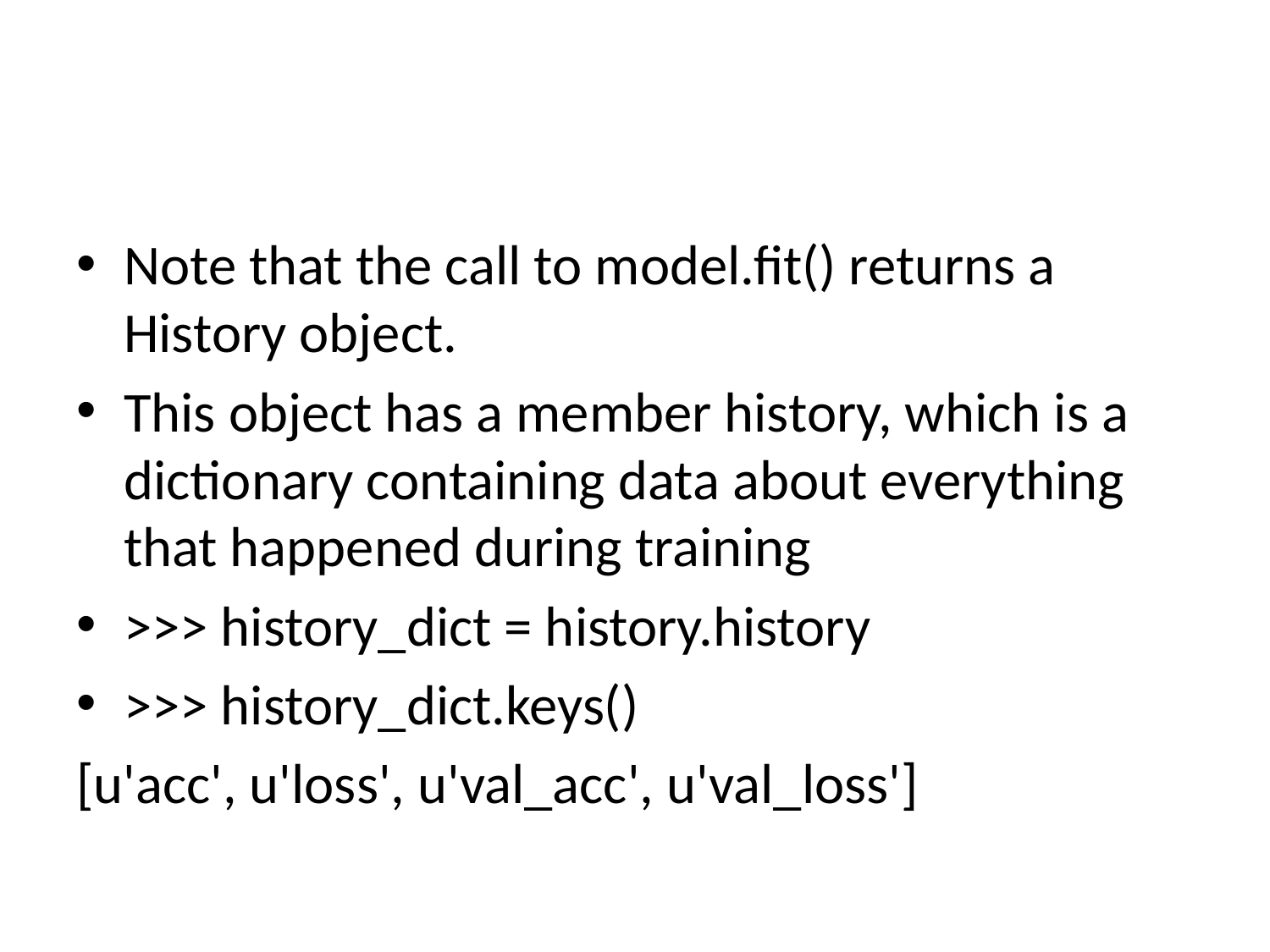

#
Note that the call to model.fit() returns a History object.
This object has a member history, which is a dictionary containing data about everything that happened during training
>>> history_dict = history.history
>>> history_dict.keys()
[u'acc', u'loss', u'val_acc', u'val_loss']